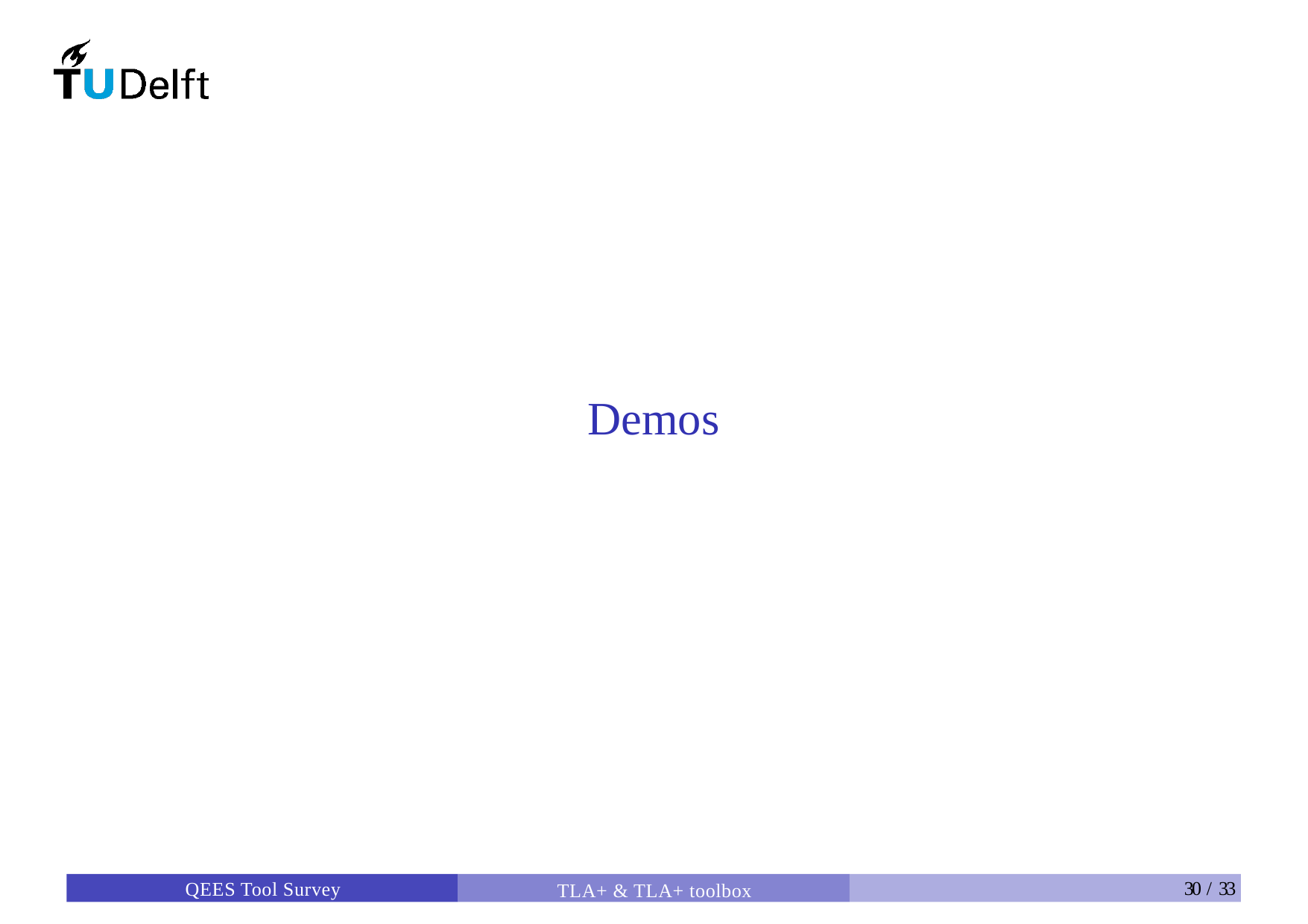

# Demos
30 / 33
TLA+ & TLA+ toolbox